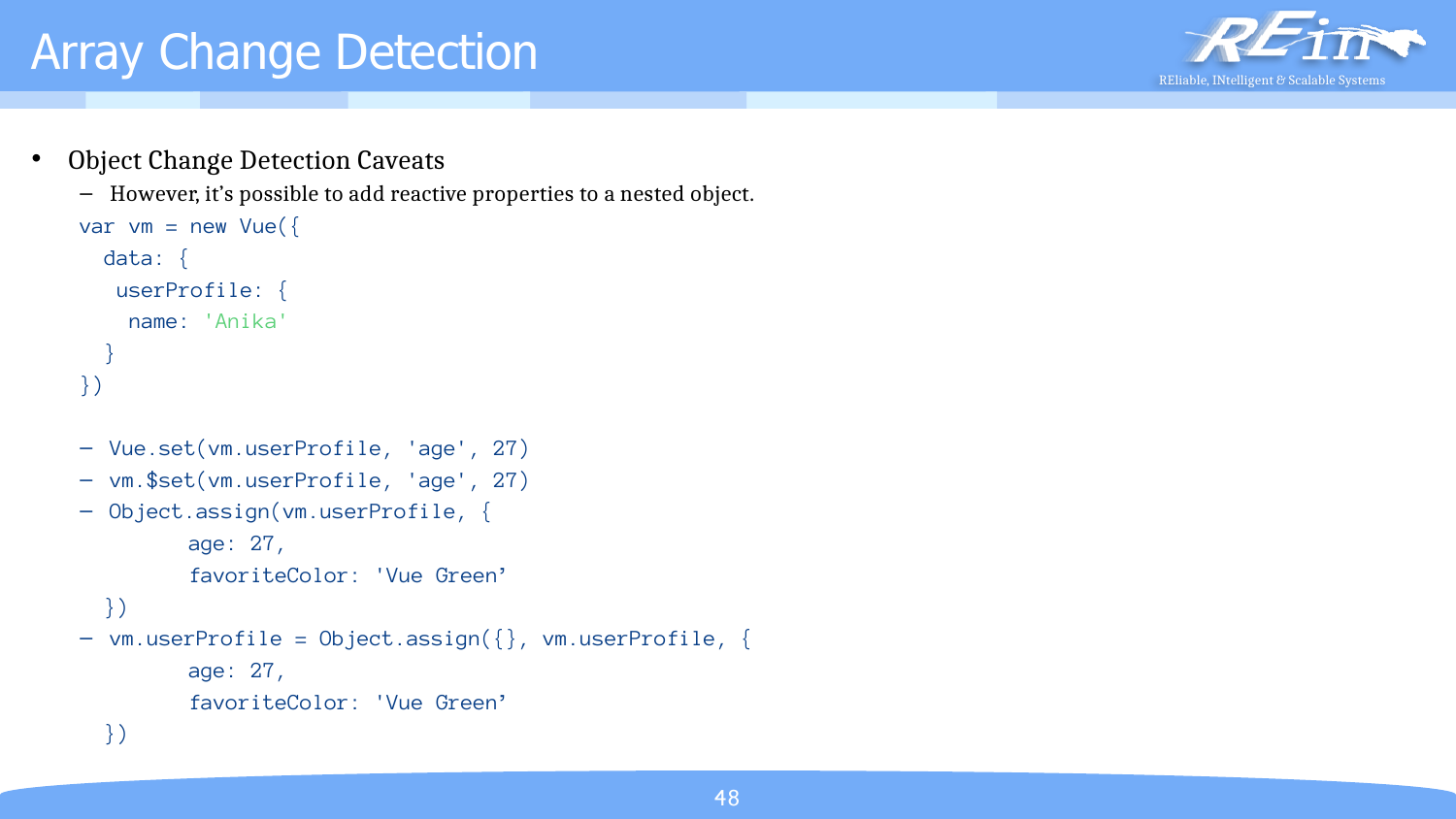

# Array Change Detection
Object Change Detection Caveats
However, it’s possible to add reactive properties to a nested object.
var vm = new Vue({
  data: {
   userProfile: {
    name: 'Anika'
  }
})

Vue.set(vm.userProfile, 'age', 27)
vm.$set(vm.userProfile, 'age', 27)
Object.assign(vm.userProfile, {
 	age: 27,
 	favoriteColor: 'Vue Green’
  })
vm.userProfile = Object.assign({}, vm.userProfile, {
 	age: 27,
 	favoriteColor: 'Vue Green’
  })
48